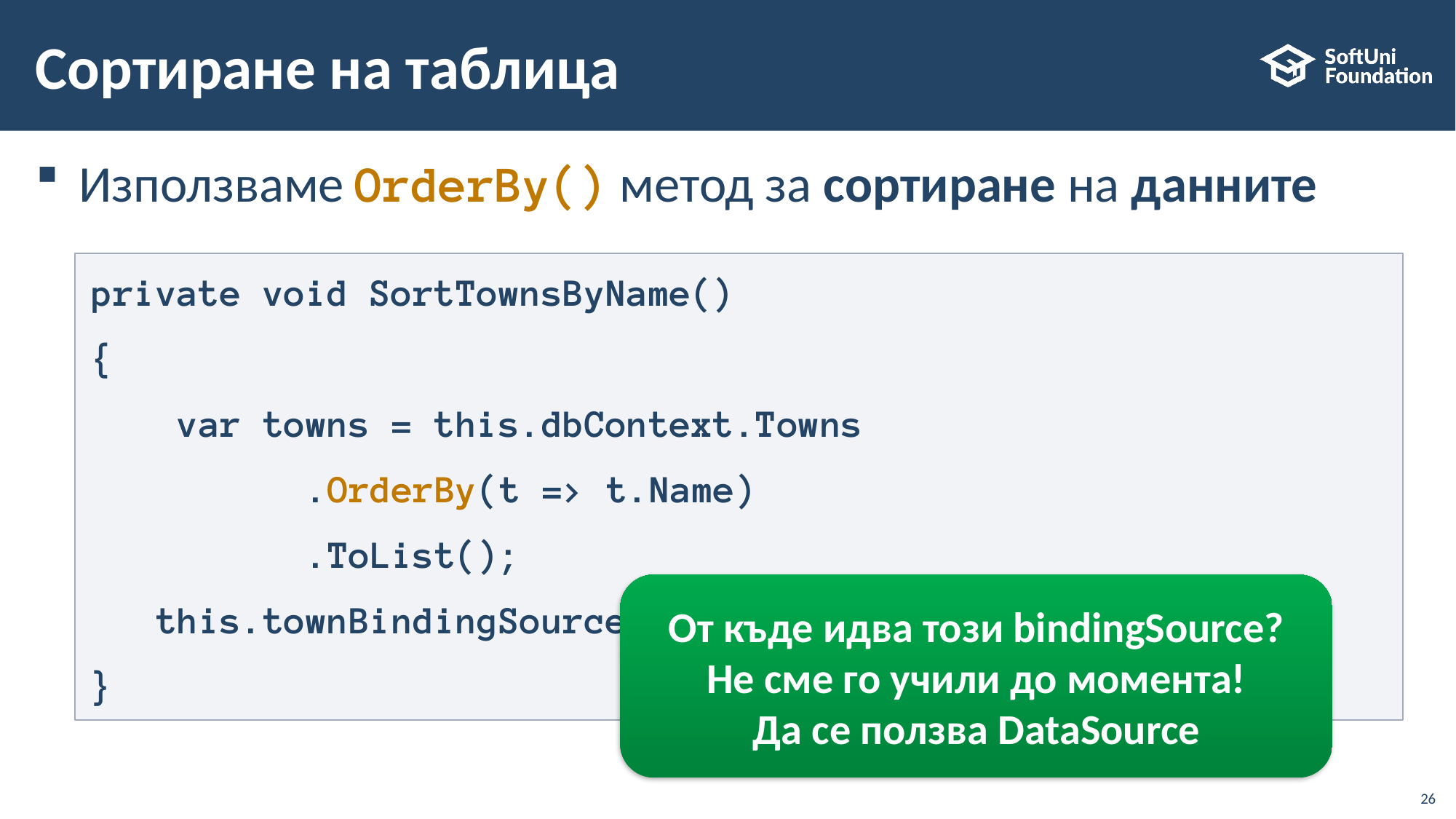

# Сортиране на таблица
Използваме OrderBy() метод за сортиране на данните
private void SortTownsByName()
{
    var towns = this.dbContext.Towns
          .OrderBy(t => t.Name)
          .ToList();
   this.townBindingSource.DataSource = towns;
}
От къде идва този bindingSource?
Не сме го учили до момента!
Да се ползва DataSource
26